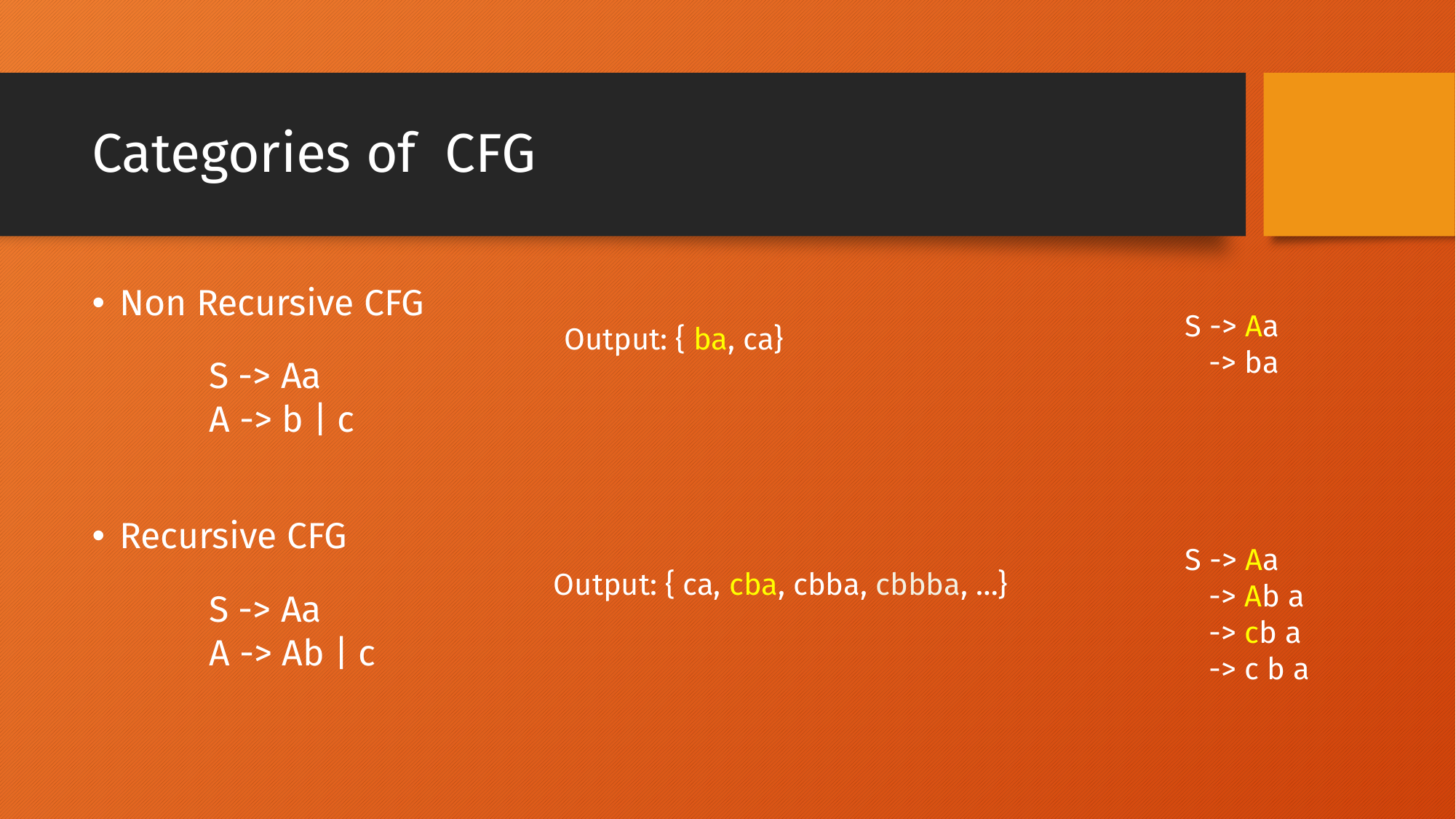

# Categories of  CFG
Non Recursive CFG

Recursive CFG

S -> Aa
   -> ba

 S -> Aa
 A -> b | c
Output: { ba, ca}
S -> Aa
   -> Ab a
   -> cb a
   -> c b a

 S -> Aa
 A -> Ab | c
Output: { ca, cba, cbba, cbbba, …}